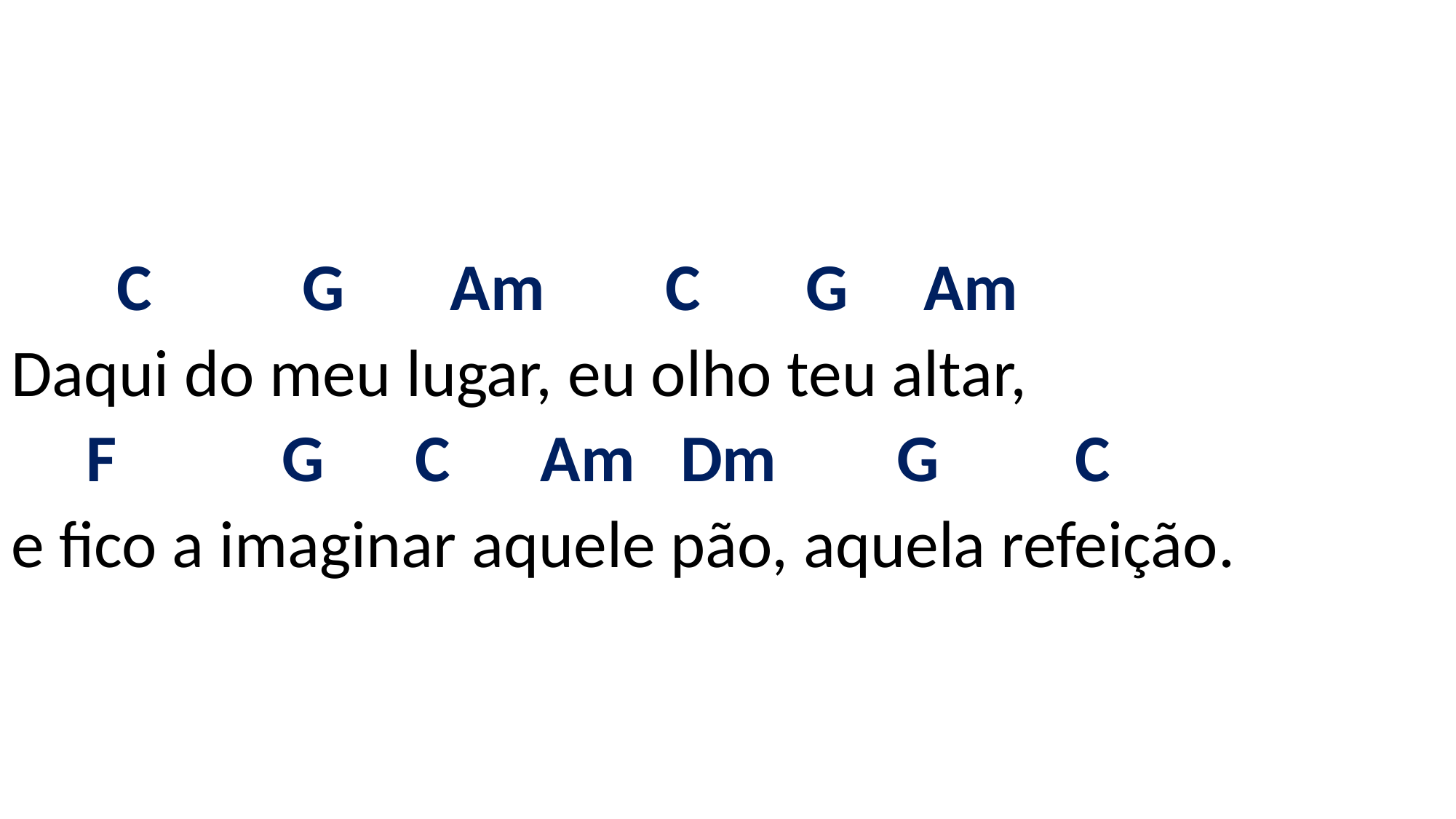

# C          G       Am        C       G     Am Daqui do meu lugar, eu olho teu altar, F           G      C      Am   Dm        G         C e fico a imaginar aquele pão, aquela refeição.